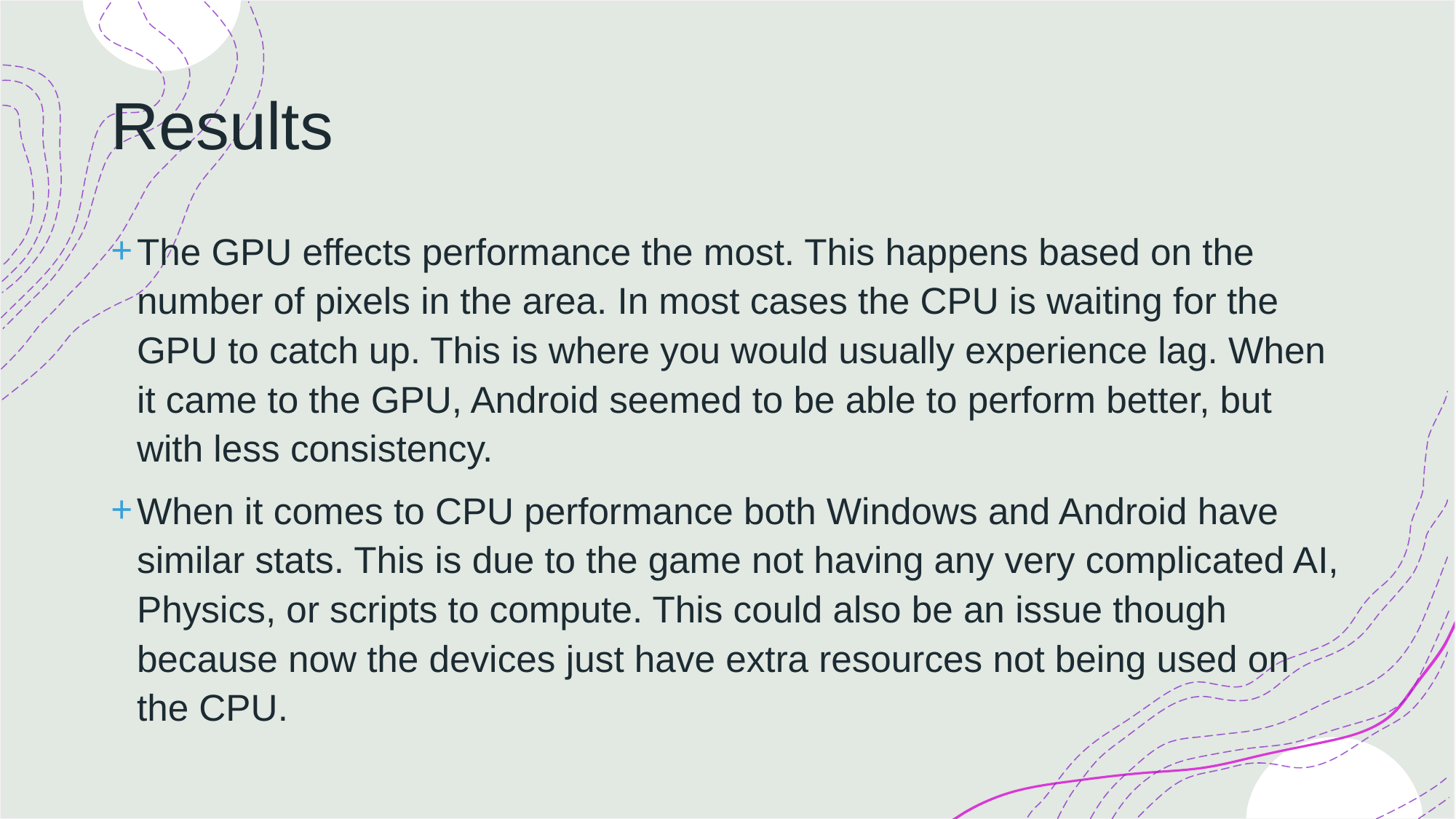

# Results
The GPU effects performance the most. This happens based on the number of pixels in the area. In most cases the CPU is waiting for the GPU to catch up. This is where you would usually experience lag. When it came to the GPU, Android seemed to be able to perform better, but with less consistency.
When it comes to CPU performance both Windows and Android have similar stats. This is due to the game not having any very complicated AI, Physics, or scripts to compute. This could also be an issue though because now the devices just have extra resources not being used on the CPU.